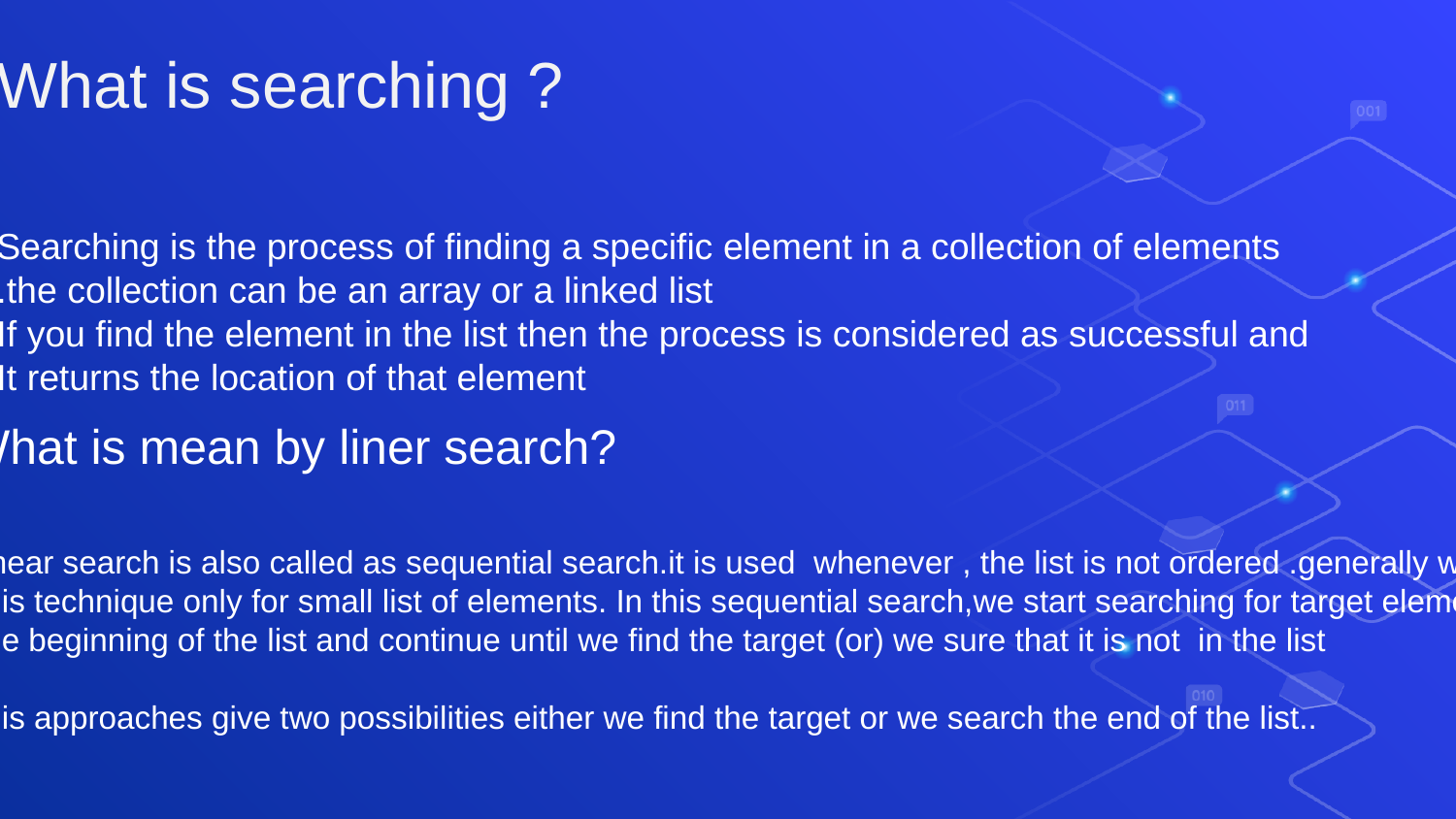

What is searching ?

Searching is the process of finding a specific element in a collection of elements
.the collection can be an array or a linked list
If you find the element in the list then the process is considered as successful and
It returns the location of that element
What is mean by liner search?

Linear search is also called as sequential search.it is used  whenever , the list is not ordered .generally we use
This technique only for small list of elements. In this sequential search,we start searching for target element at
The beginning of the list and continue until we find the target (or) we sure that it is not  in the list

This approaches give two possibilities either we find the target or we search the end of the list..